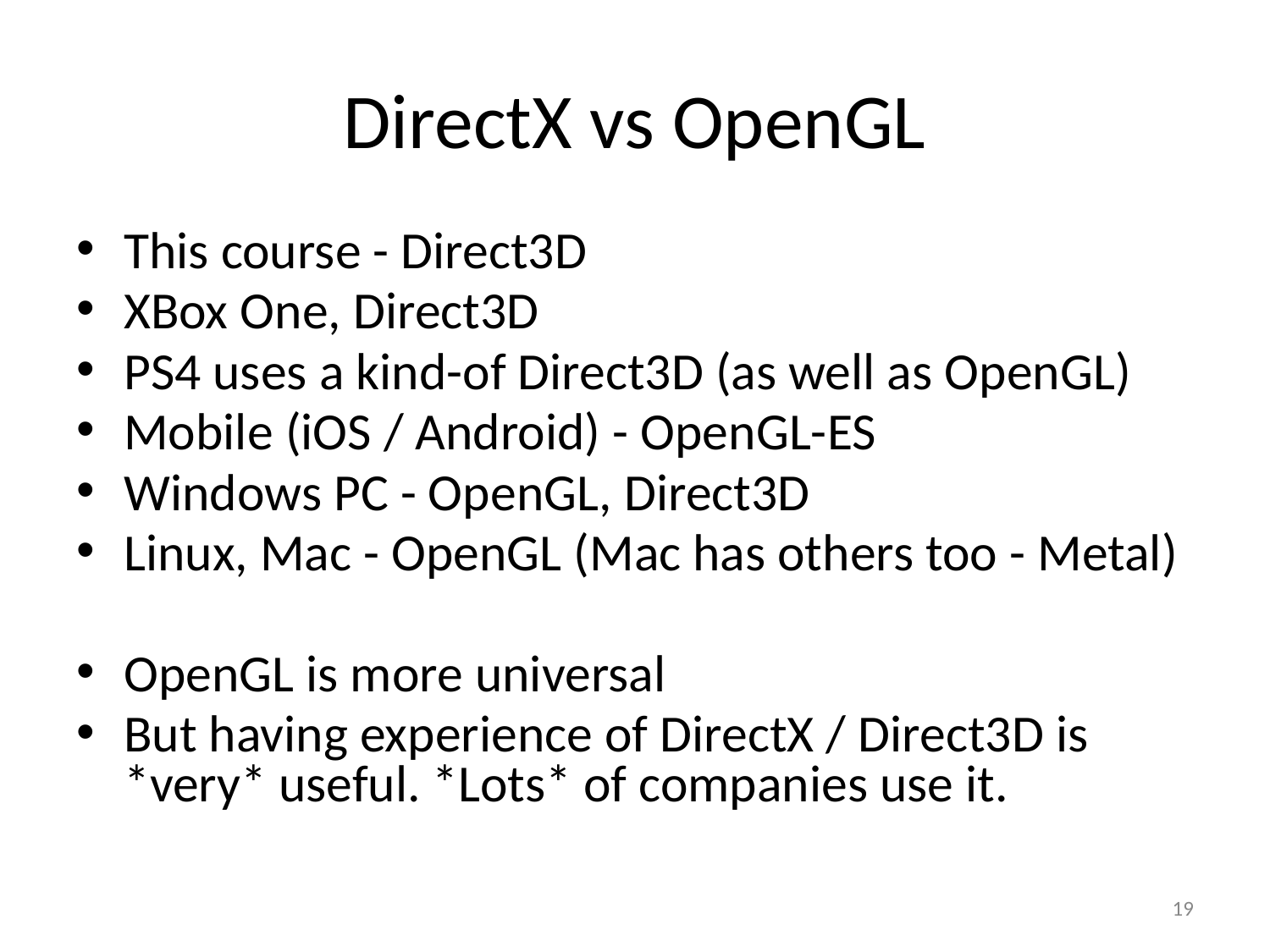

# DirectX vs OpenGL
This course - Direct3D
XBox One, Direct3D
PS4 uses a kind-of Direct3D (as well as OpenGL)
Mobile (iOS / Android) - OpenGL-ES
Windows PC - OpenGL, Direct3D
Linux, Mac - OpenGL (Mac has others too - Metal)

OpenGL is more universal
But having experience of DirectX / Direct3D is *very* useful. *Lots* of companies use it.

19